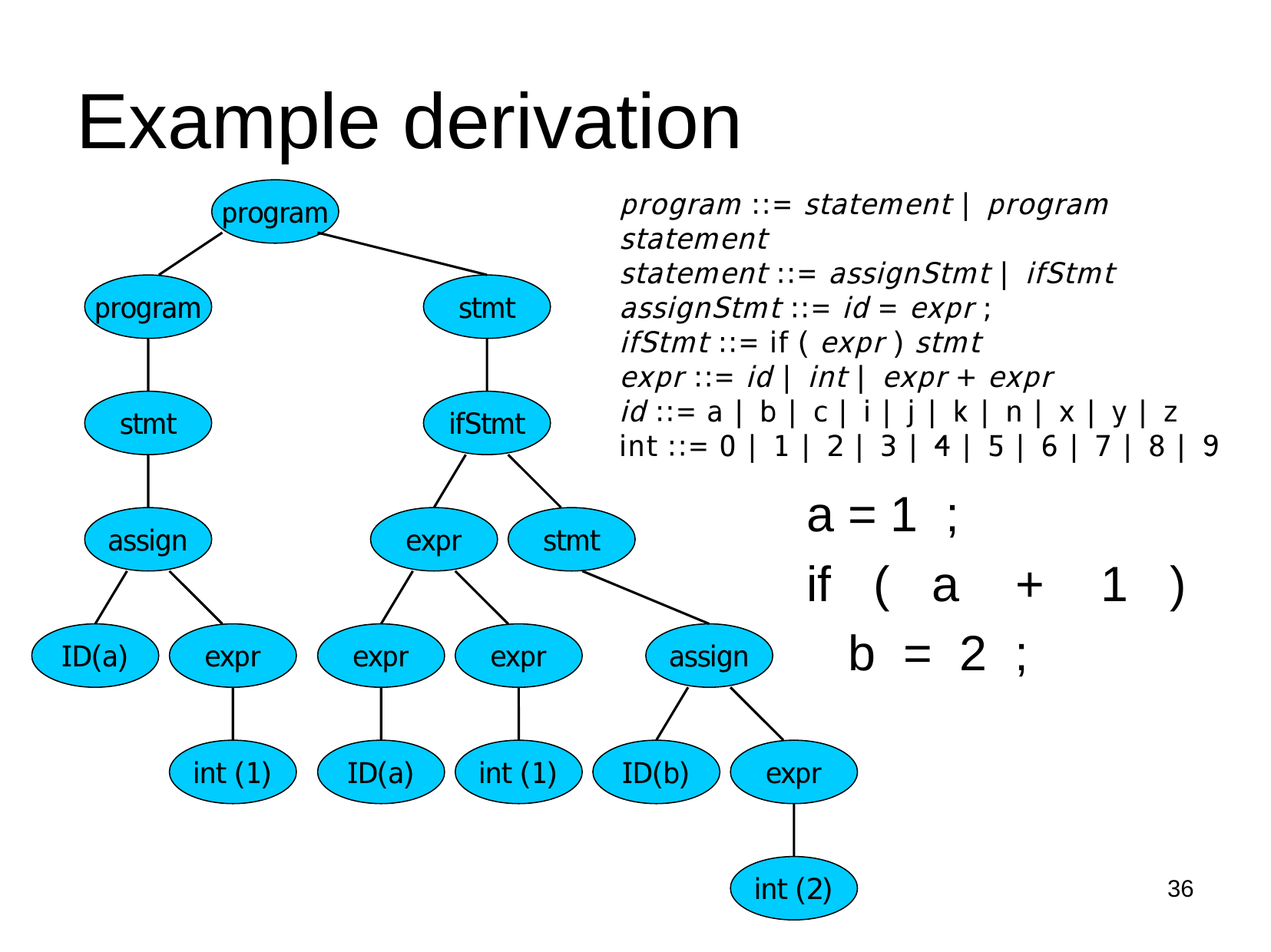

# Example derivation
program
program ::= statement | program statement
statement ::= assignStmt | ifStmt
assignStmt ::= id = expr ;
ifStmt ::= if ( expr ) stmt
expr ::= id | int | expr + expr
id ::= a | b | c | i | j | k | n | x | y | z
int ::= 0 | 1 | 2 | 3 | 4 | 5 | 6 | 7 | 8 | 9

program
stmt

stmt
ifStmt

a = 1  ;
if   (   a    +    1   )
   b  =  2  ;
assign
expr
stmt

ID(a)
expr
expr
expr
assign

int (1)
ID(a)
int (1)
ID(b)
expr

int (2)
36